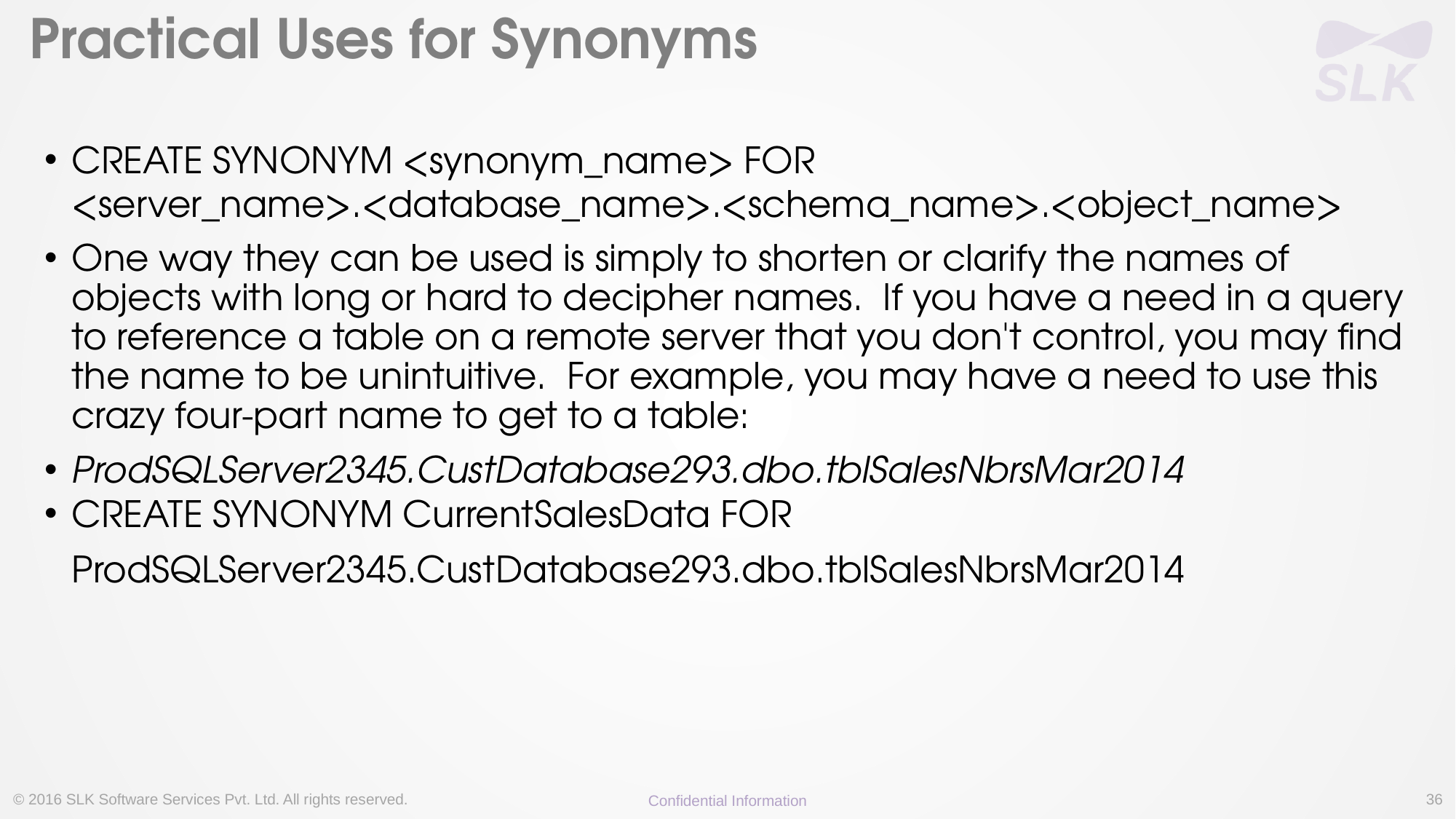

# Practical Uses for Synonyms
CREATE SYNONYM <synonym_name> FOR <server_name>.<database_name>.<schema_name>.<object_name>
One way they can be used is simply to shorten or clarify the names of objects with long or hard to decipher names.  If you have a need in a query to reference a table on a remote server that you don't control, you may find the name to be unintuitive.  For example, you may have a need to use this crazy four-part name to get to a table:
ProdSQLServer2345.CustDatabase293.dbo.tblSalesNbrsMar2014
CREATE SYNONYM CurrentSalesData FOR ProdSQLServer2345.CustDatabase293.dbo.tblSalesNbrsMar2014